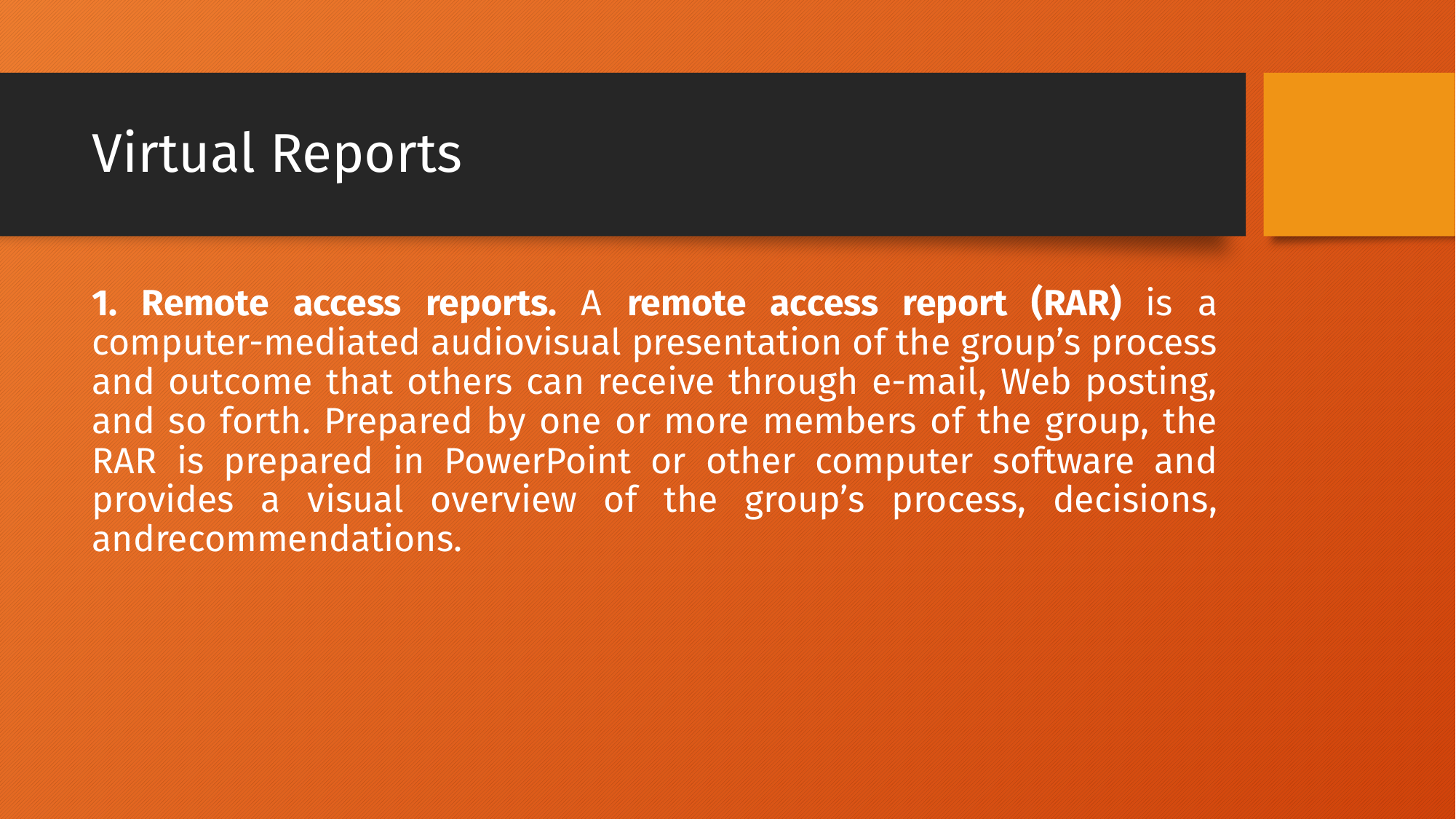

# Virtual Reports
1. Remote access reports. A remote access report (RAR) is a computer-mediated audiovisual presentation of the group’s process and outcome that others can receive through e-mail, Web posting, and so forth. Prepared by one or more members of the group, the RAR is prepared in PowerPoint or other computer software and provides a visual overview of the group’s process, decisions, andrecommendations.